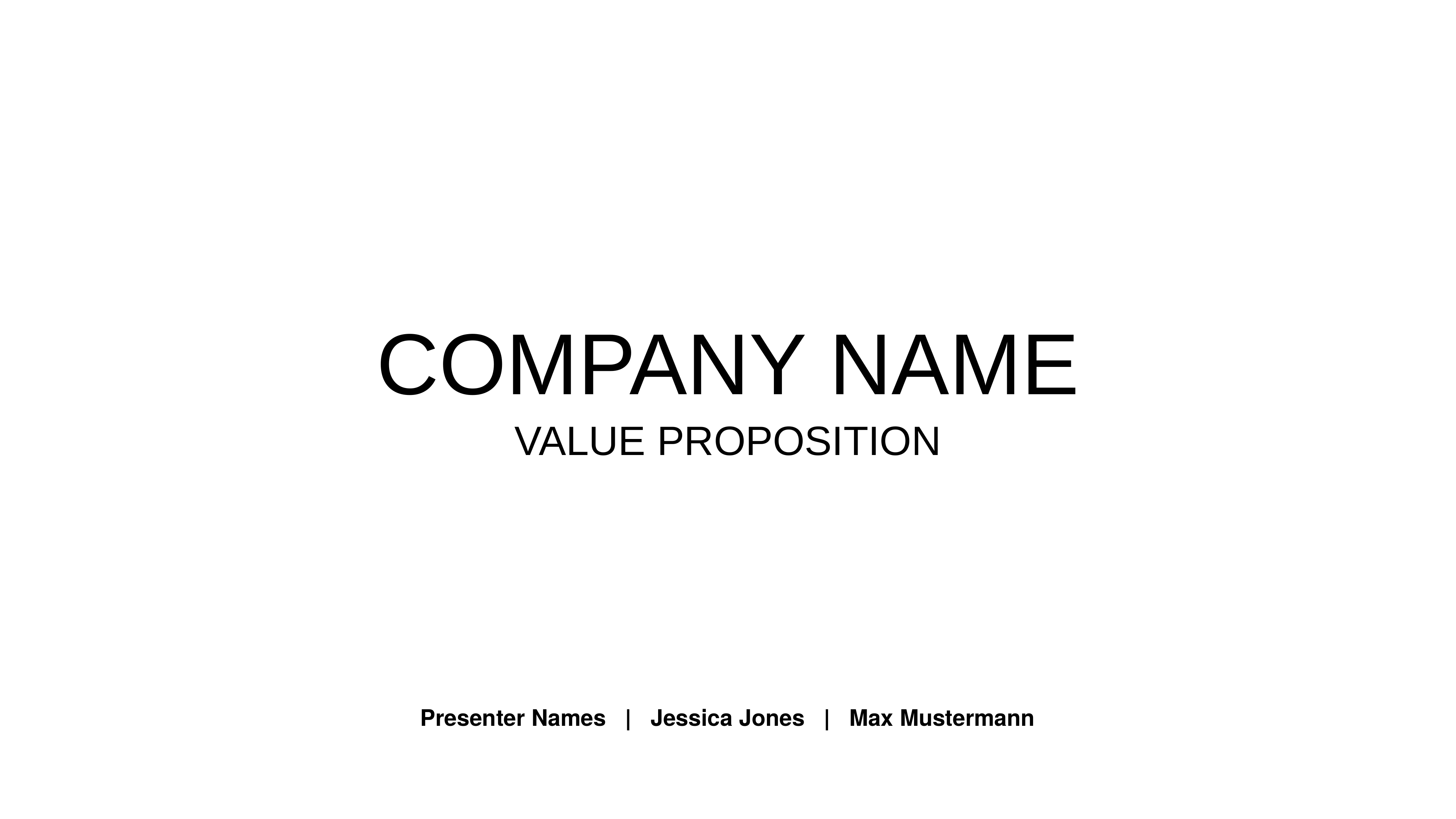

# COMPANY NAME
VALUE PROPOSITION
Presenter Names   |   Jessica Jones   |   Max Mustermann